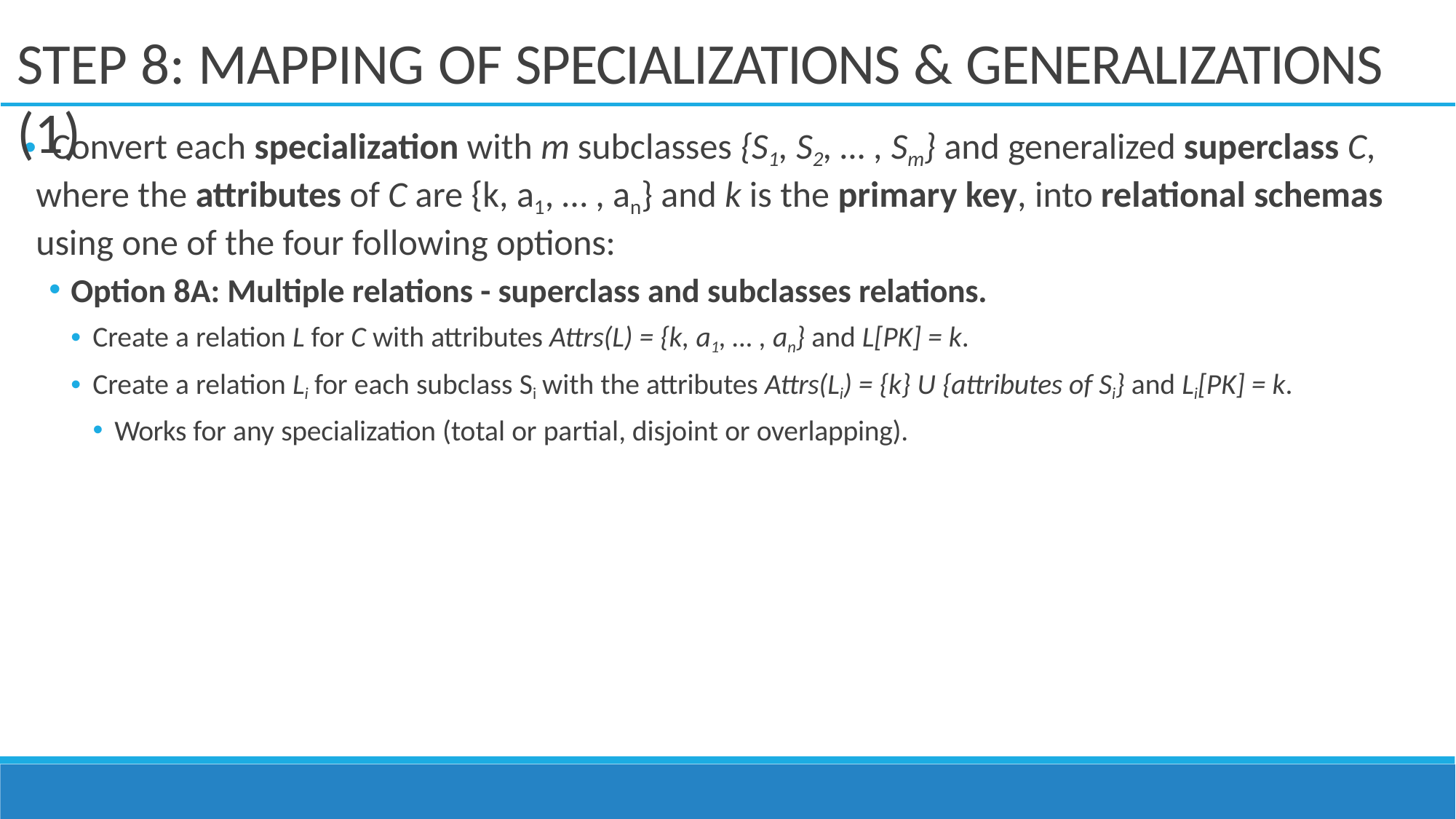

# STEP 8: MAPPING OF SPECIALIZATIONS & GENERALIZATIONS (1)

	Convert each specialization with m subclasses {S1, S2, … , Sm} and generalized superclass C, where the attributes of C are {k, a1, … , an} and k is the primary key, into relational schemas using one of the four following options:
Option 8A: Multiple relations - superclass and subclasses relations.
Create a relation L for C with attributes Attrs(L) = {k, a1, … , an} and L[PK] = k.
Create a relation Li for each subclass Si with the attributes Attrs(Li) = {k} U {attributes of Si} and Li[PK] = k.
Works for any specialization (total or partial, disjoint or overlapping).